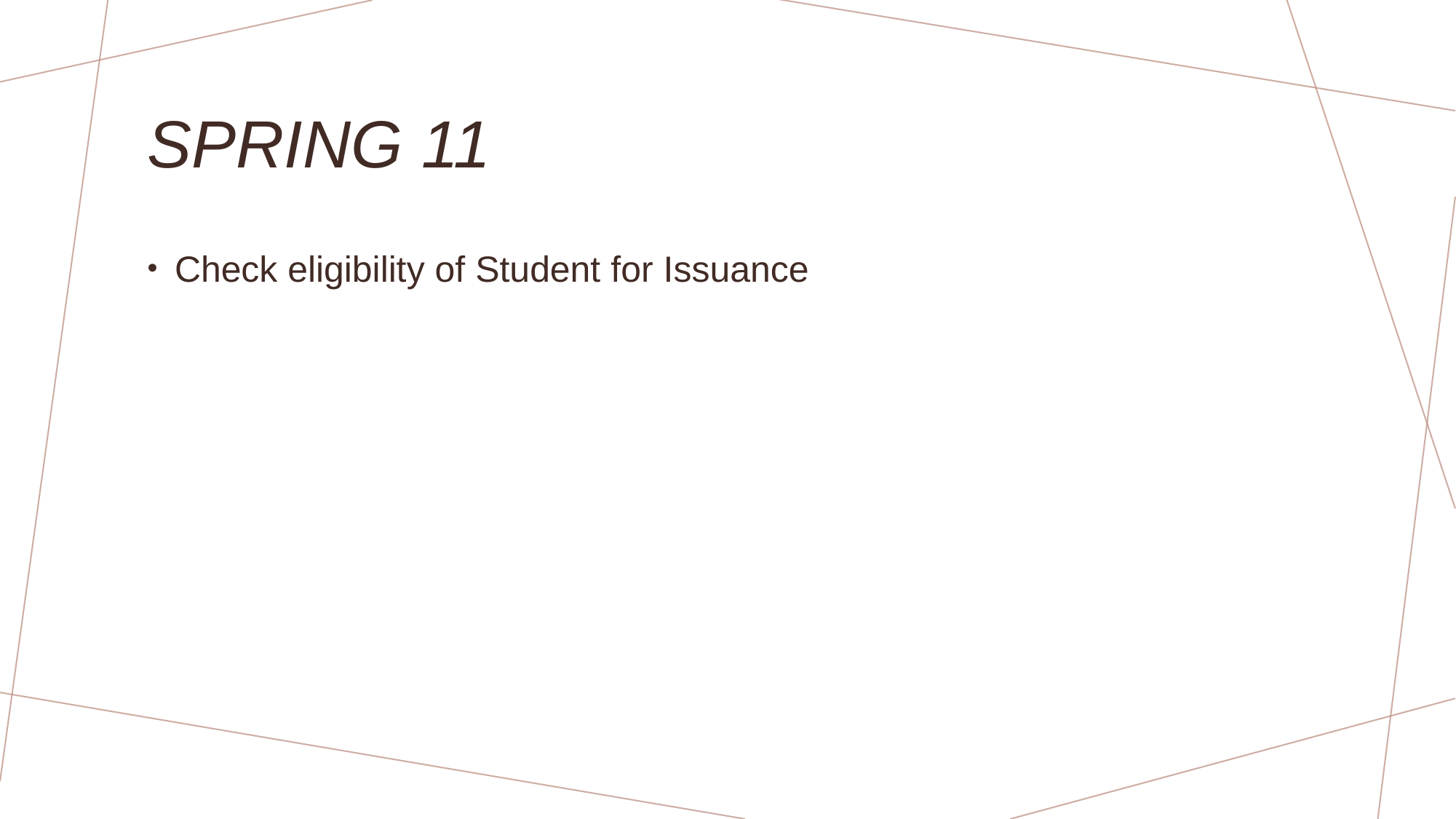

# Spring 11
Check eligibility of Student for Issuance